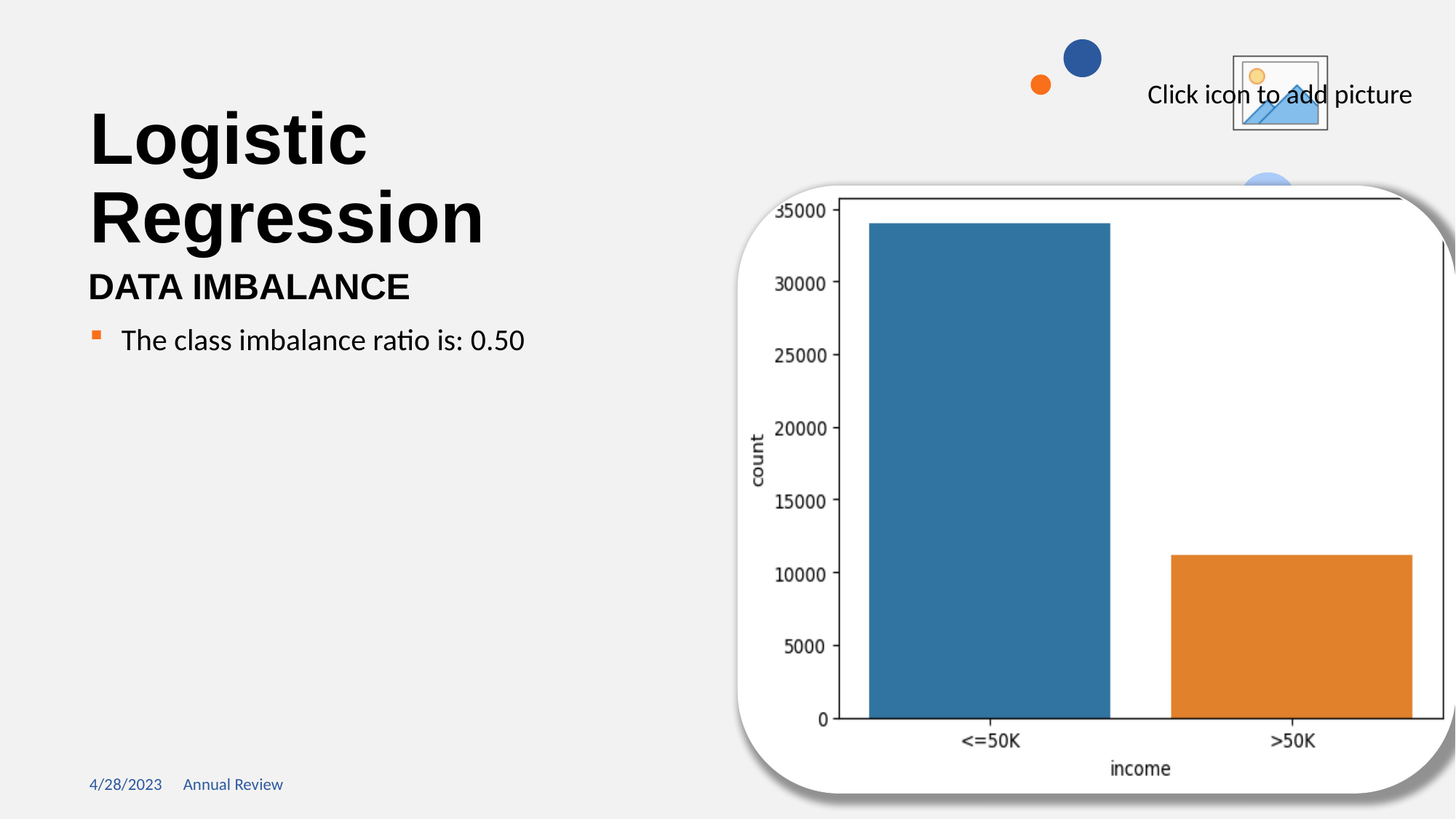

# Logistic Regression

DATA IMBALANCE

The class imbalance ratio is: 0.50